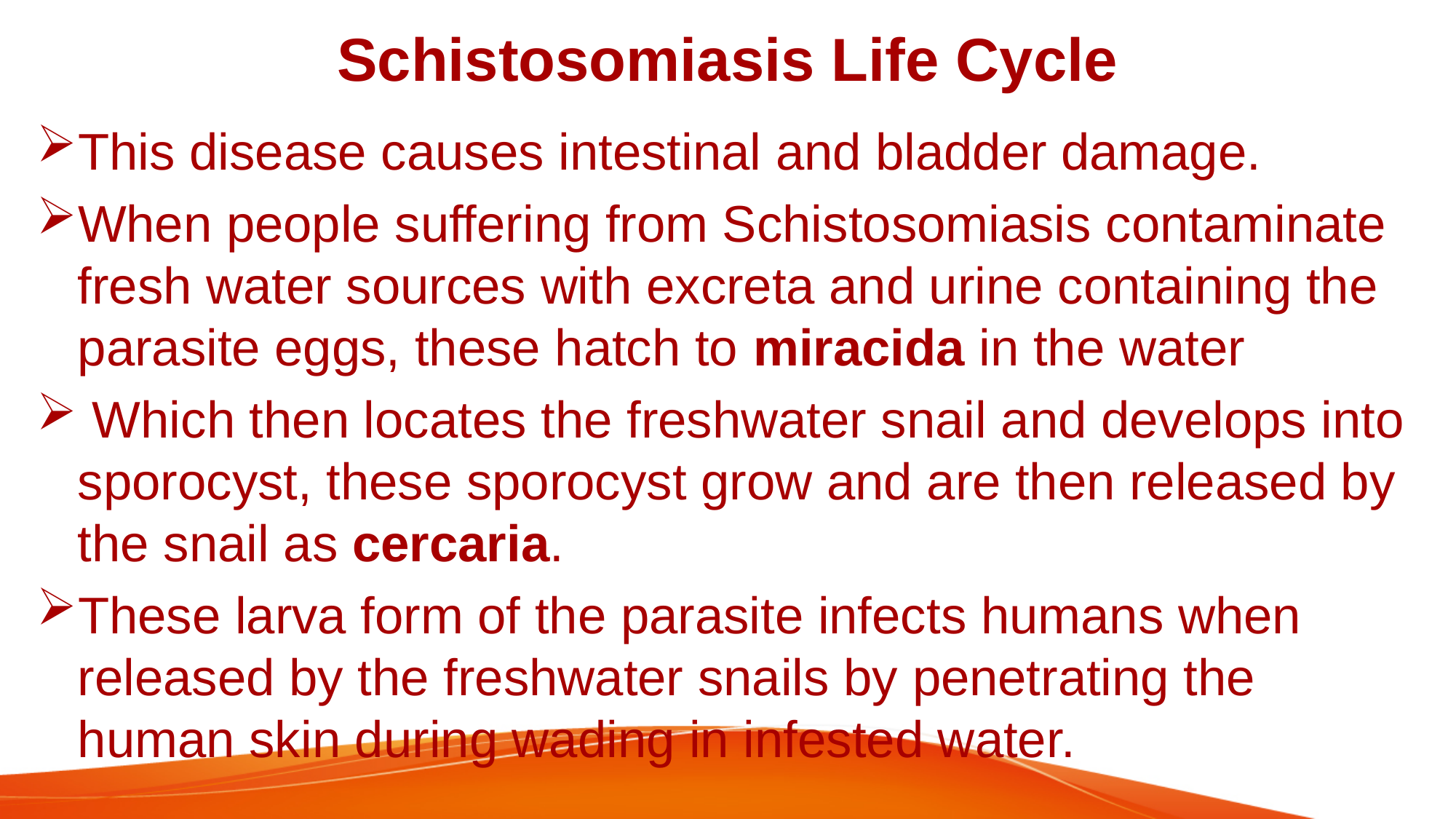

# Schistosomiasis Life Cycle
This disease causes intestinal and bladder damage.
When people suffering from Schistosomiasis contaminate fresh water sources with excreta and urine containing the parasite eggs, these hatch to miracida in the water
 Which then locates the freshwater snail and develops into sporocyst, these sporocyst grow and are then released by the snail as cercaria.
These larva form of the parasite infects humans when released by the freshwater snails by penetrating the human skin during wading in infested water.